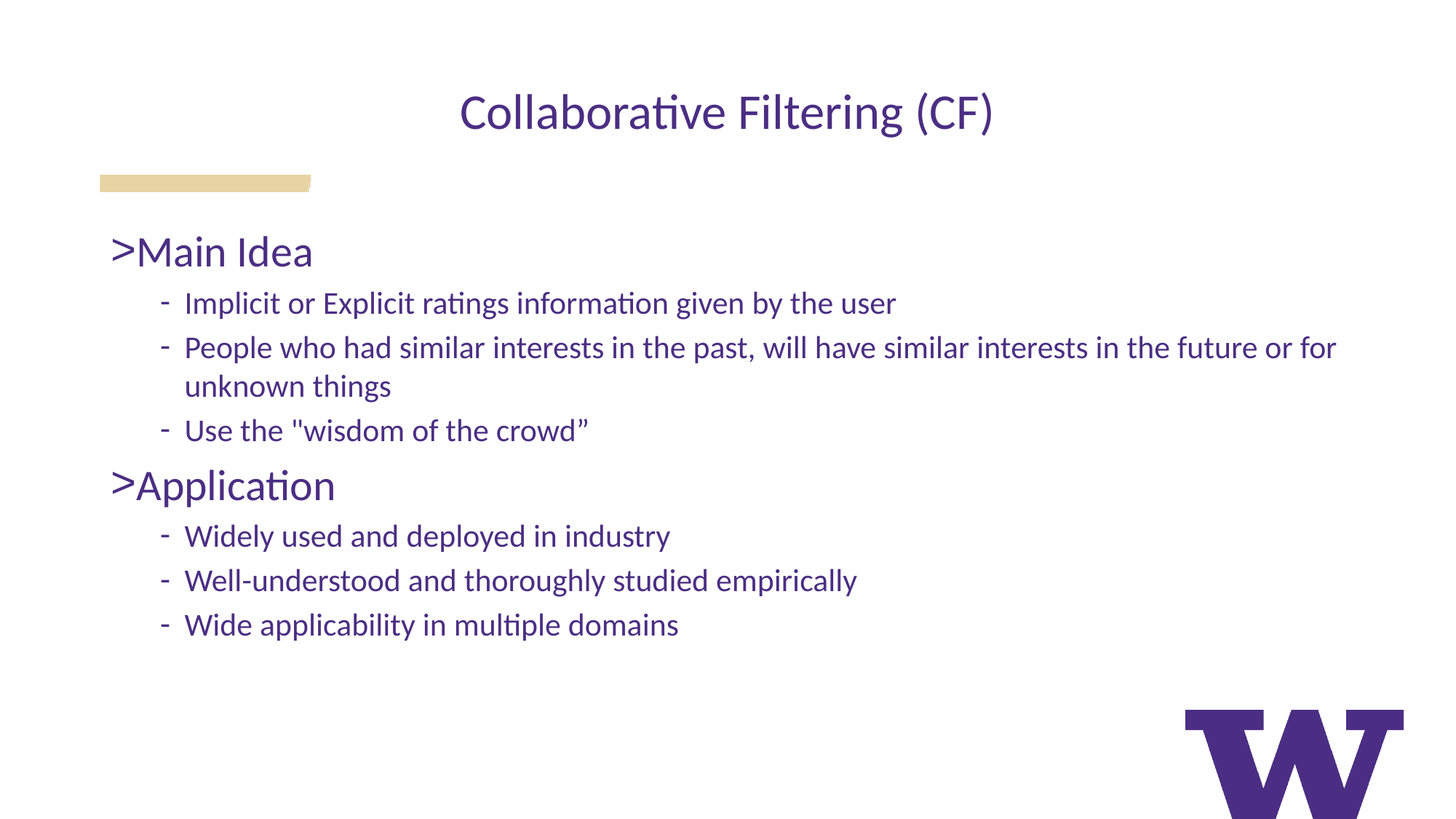

# Collaborative Filtering (CF)
Main Idea
Implicit or Explicit ratings information given by the user
People who had similar interests in the past, will have similar interests in the future or for unknown things
Use the "wisdom of the crowd”
Application
Widely used and deployed in industry
Well-understood and thoroughly studied empirically
Wide applicability in multiple domains